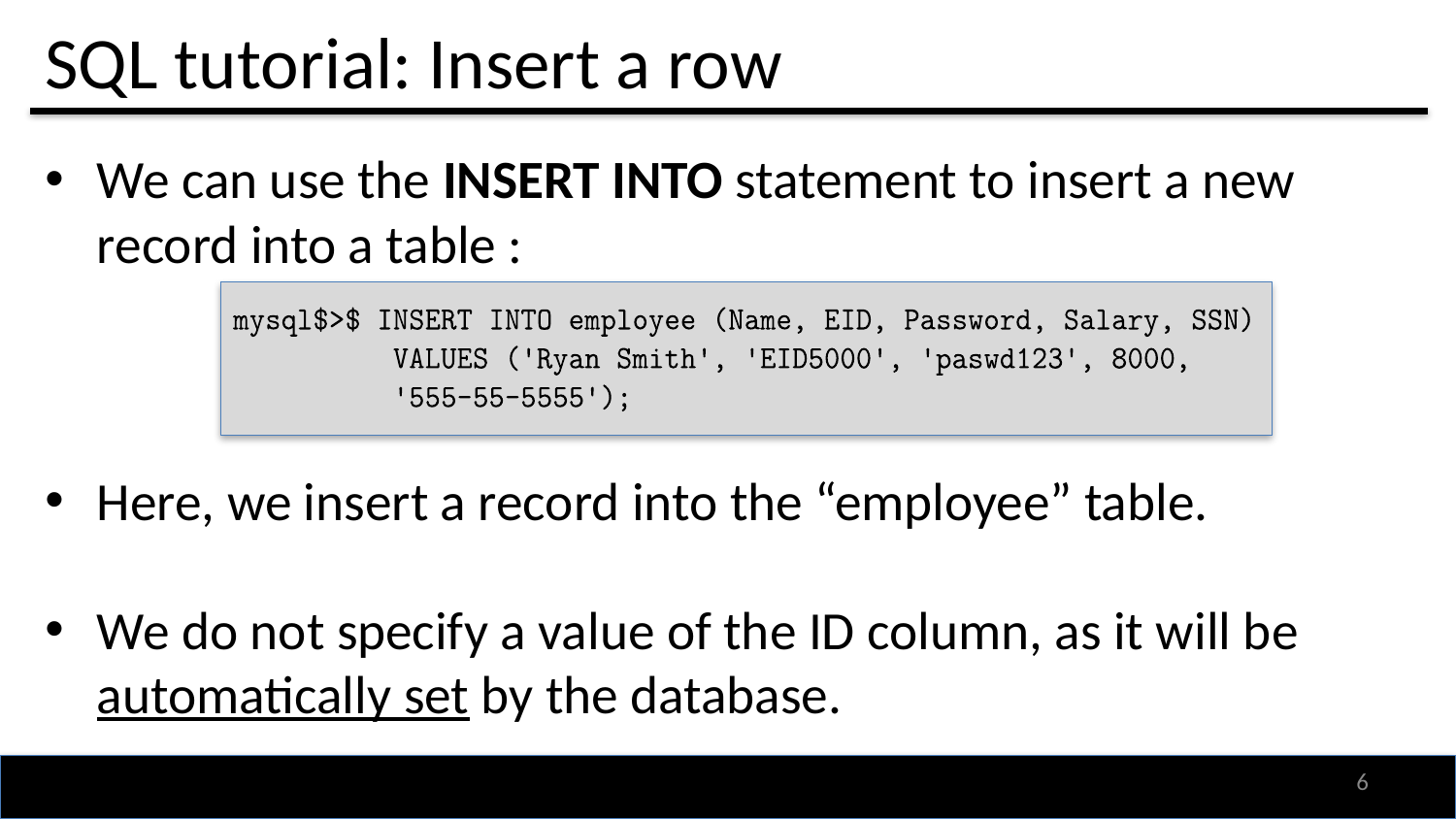

# SQL tutorial: Insert a row
We can use the INSERT INTO statement to insert a new record into a table :

Here, we insert a record into the “employee” table.

We do not specify a value of the ID column, as it will be automatically set by the database.

6